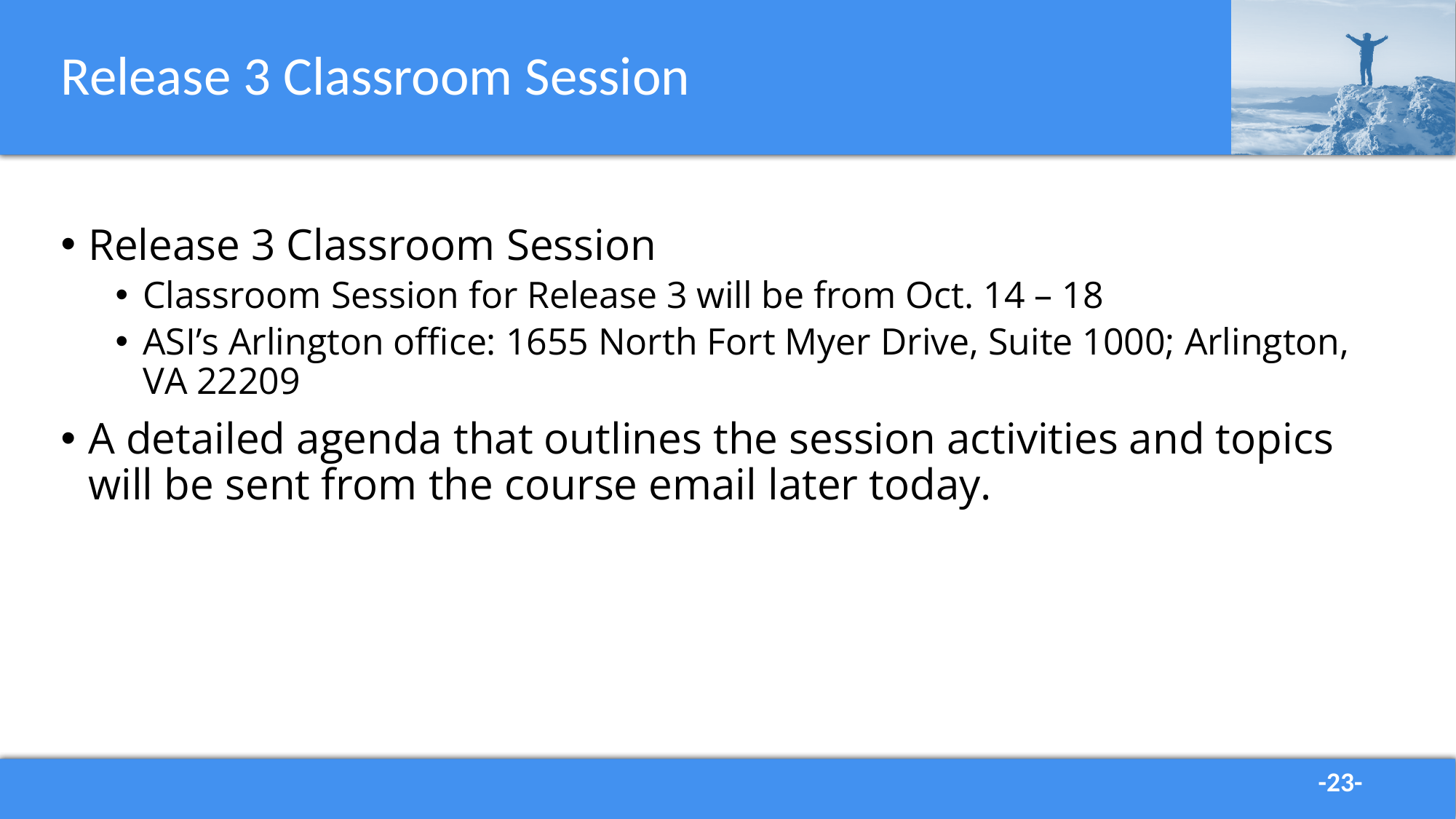

# Release 3 Classroom Session
Release 3 Classroom Session
Classroom Session for Release 3 will be from Oct. 14 – 18
ASI’s Arlington office: 1655 North Fort Myer Drive, Suite 1000; Arlington, VA 22209
A detailed agenda that outlines the session activities and topics will be sent from the course email later today.